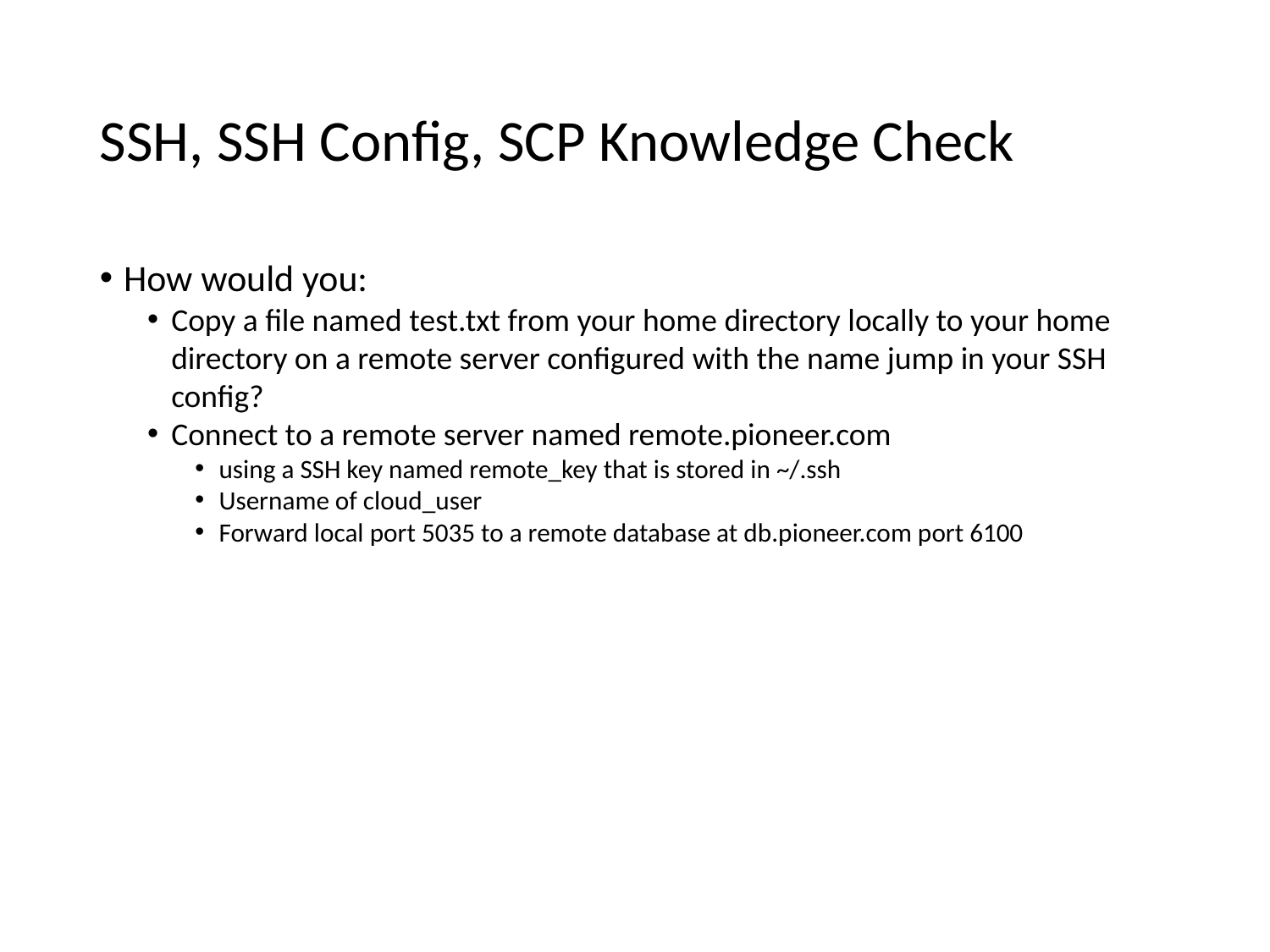

SSH, SSH Config, SCP Knowledge Check
How would you:
Copy a file named test.txt from your home directory locally to your home directory on a remote server configured with the name jump in your SSH config?
Connect to a remote server named remote.pioneer.com
using a SSH key named remote_key that is stored in ~/.ssh
Username of cloud_user
Forward local port 5035 to a remote database at db.pioneer.com port 6100